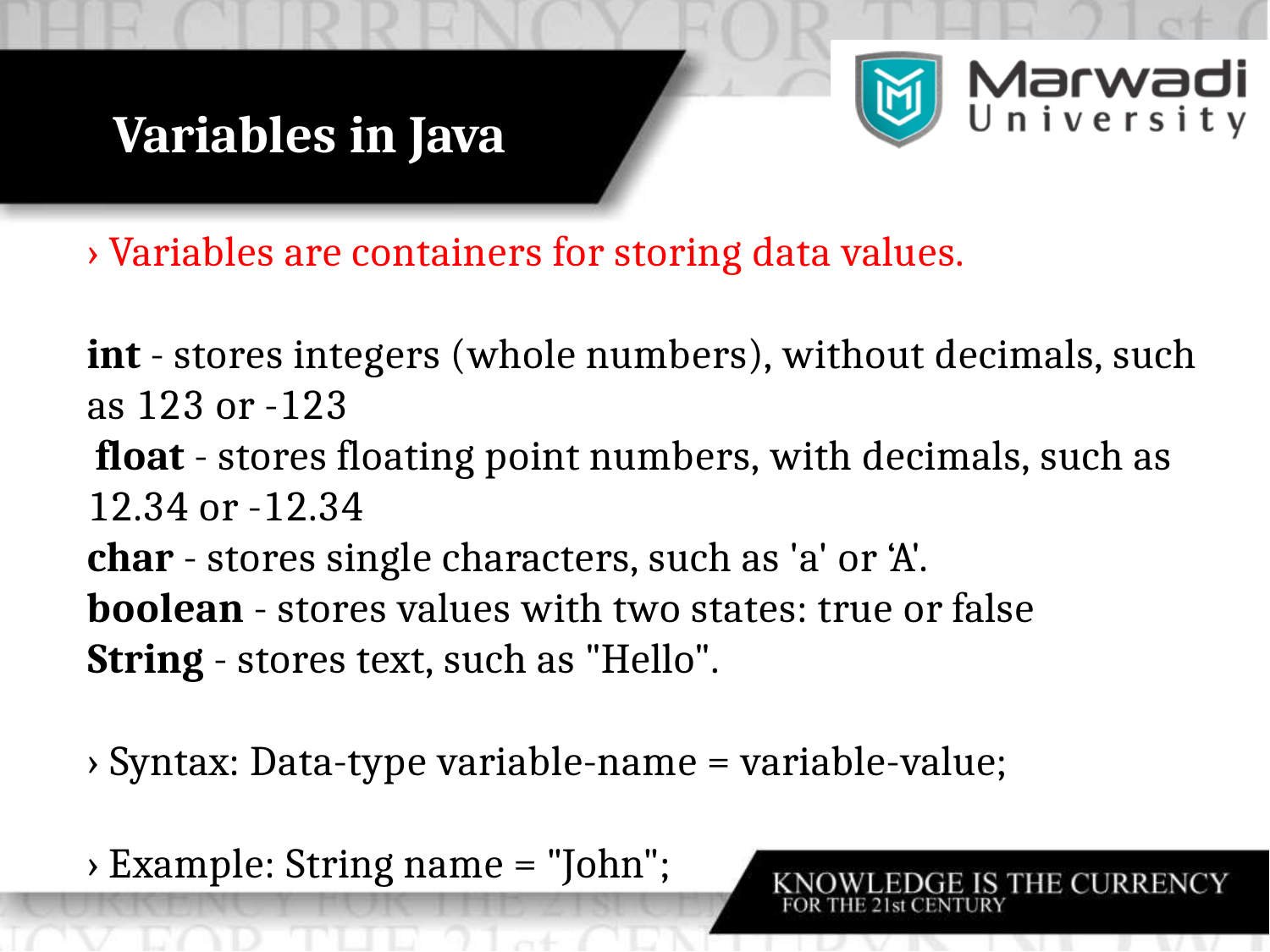

# Variables in Java
› Variables are containers for storing data values.

int - stores integers (whole numbers), without decimals, such as 123 or -123
 float - stores floating point numbers, with decimals, such as 12.34 or -12.34
char - stores single characters, such as 'a' or ‘A'.
boolean - stores values with two states: true or false
String - stores text, such as "Hello".

› Syntax: Data-type variable-name = variable-value;

› Example: String name = "John";